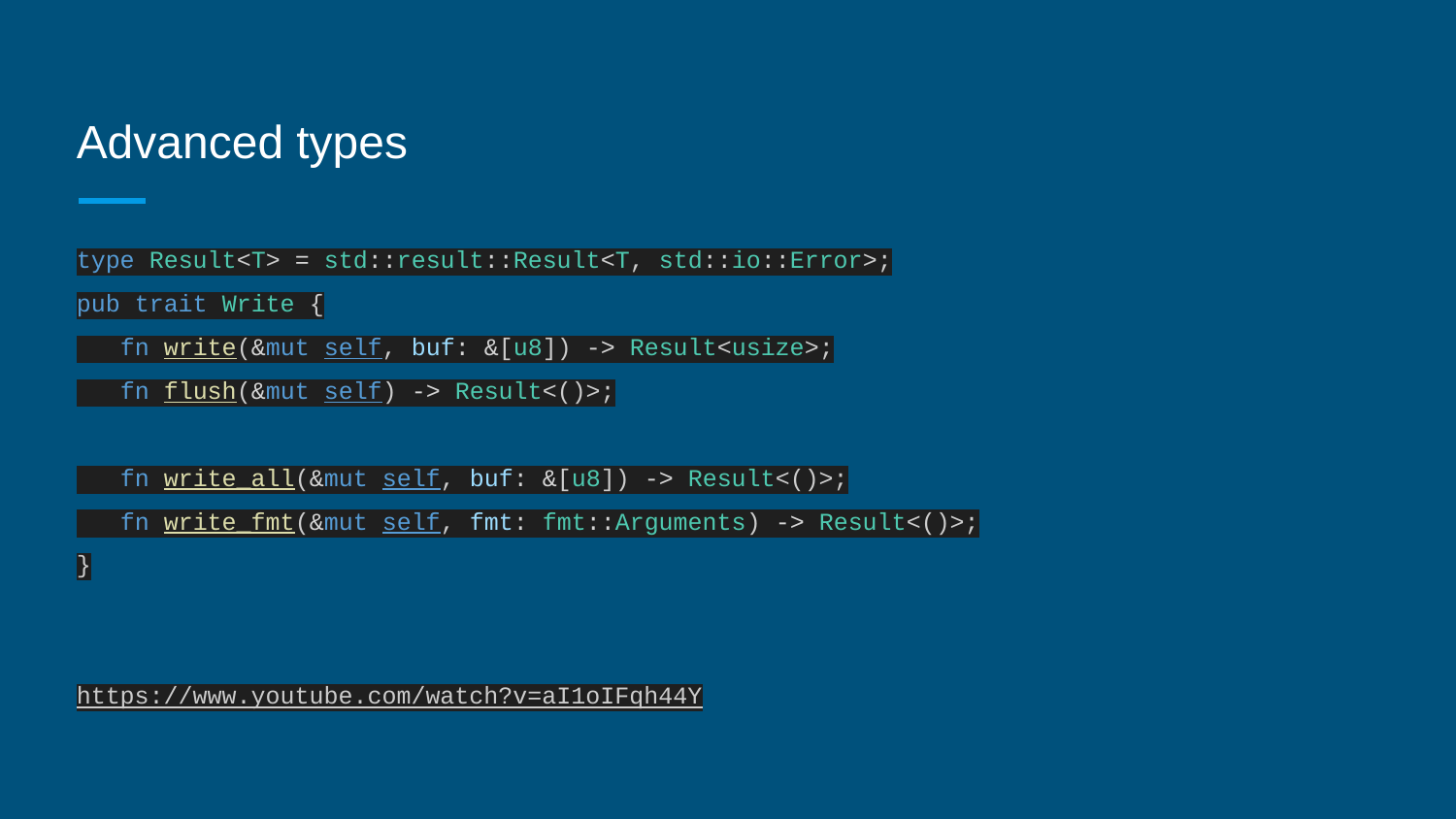

# Advanced types
type Result<T> = std::result::Result<T, std::io::Error>;
pub trait Write {
   fn write(&mut self, buf: &[u8]) -> Result<usize>;
   fn flush(&mut self) -> Result<()>;

   fn write_all(&mut self, buf: &[u8]) -> Result<()>;
   fn write_fmt(&mut self, fmt: fmt::Arguments) -> Result<()>;
}

https://www.youtube.com/watch?v=aI1oIFqh44Y